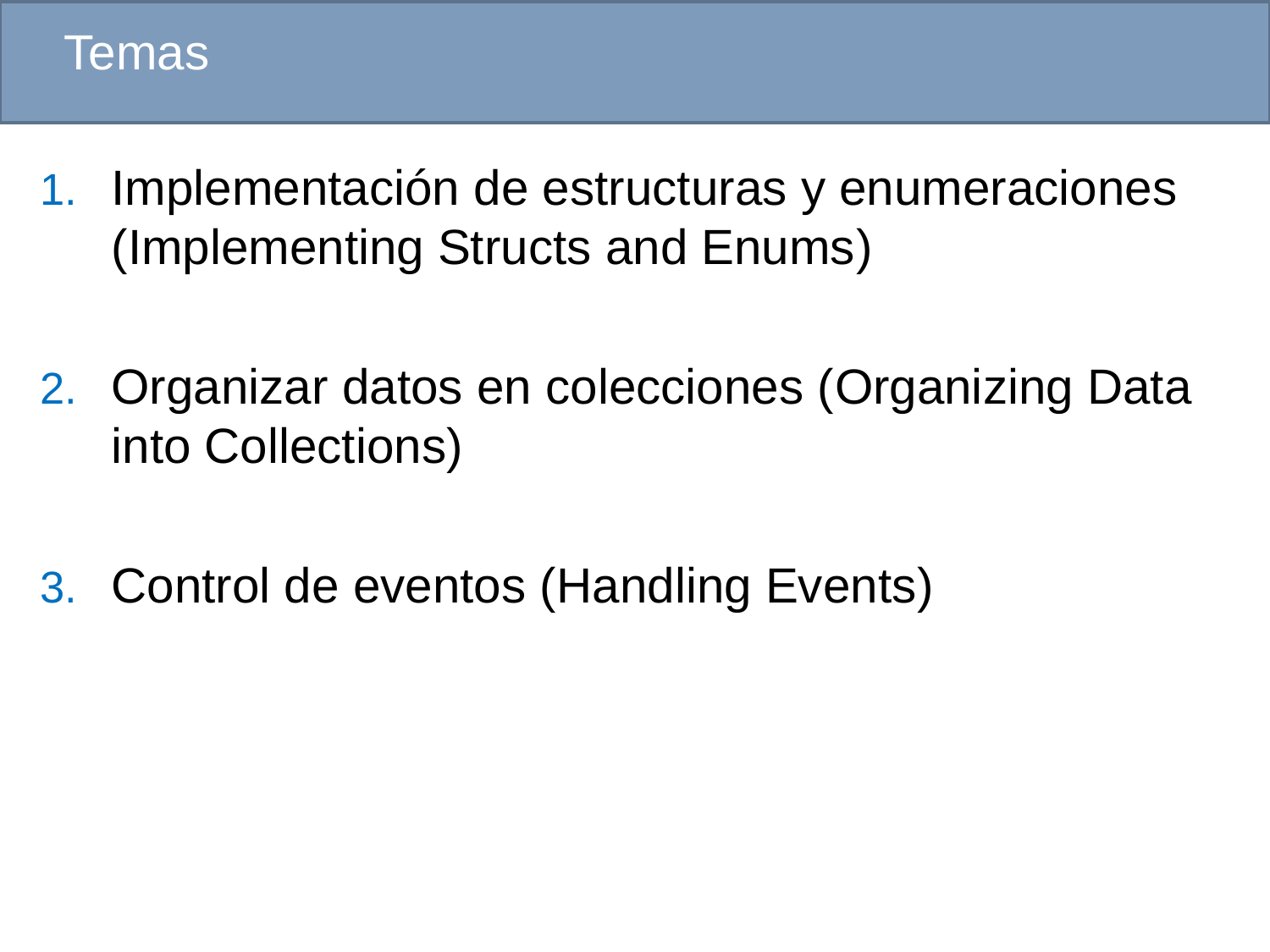

# Temas
Implementación de estructuras y enumeraciones (Implementing Structs and Enums)

Organizar datos en colecciones (Organizing Data into Collections)

Control de eventos (Handling Events)